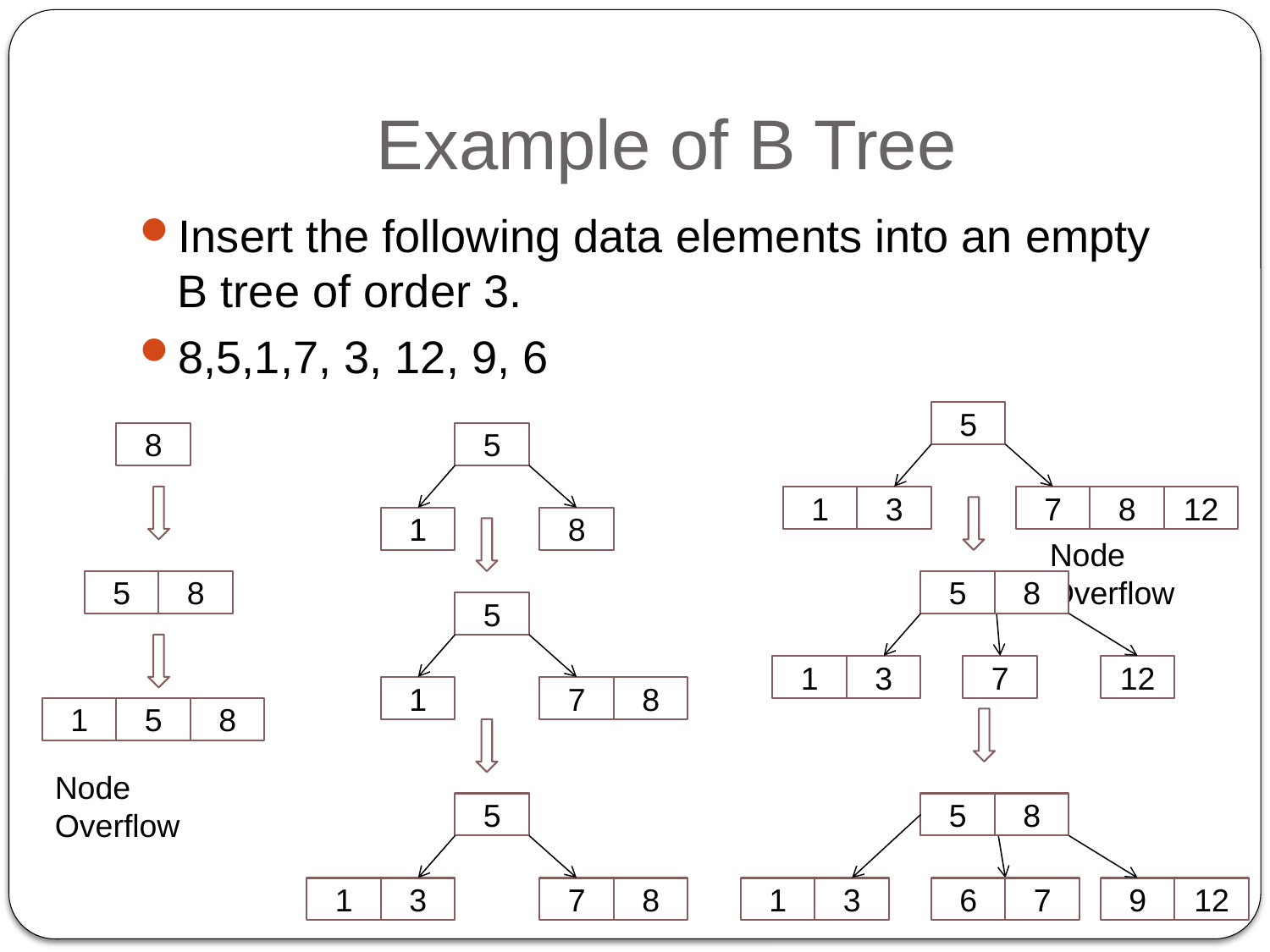

# Example of B Tree
Insert the following data elements into an empty B tree of order 3.
8,5,1,7, 3, 12, 9, 6
5
3
7
8
1
12
8
5
1
8

Node Overflow
5
8
5
8
1
3
7
12
5
1
7
8

1
5
8

Node Overflow
5
3
7
8
1
5
8
1
3
6
7
9
12